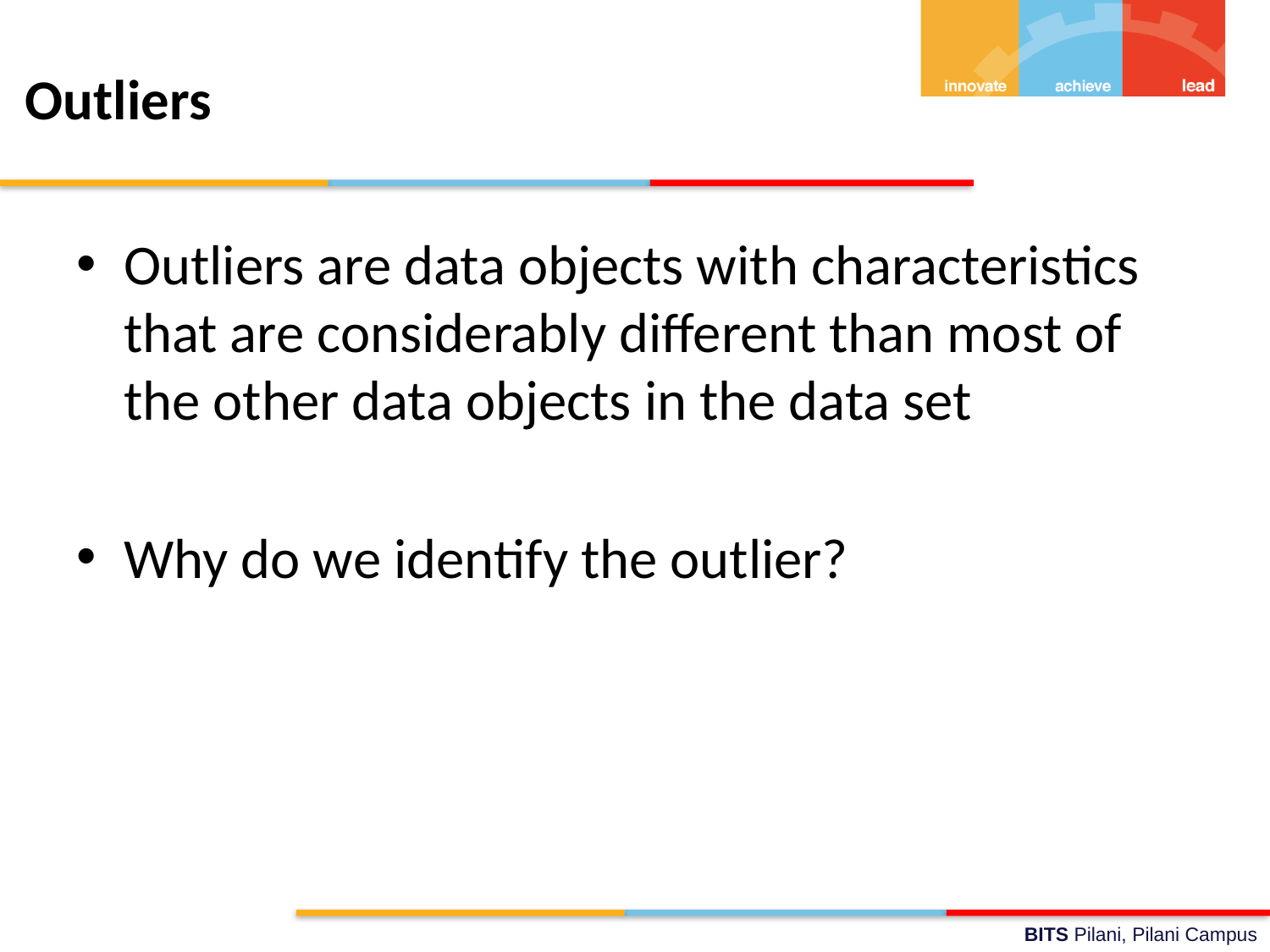

# Outliers
Outliers are data objects with characteristics that are considerably different than most of the other data objects in the data set

Why do we identify the outlier?